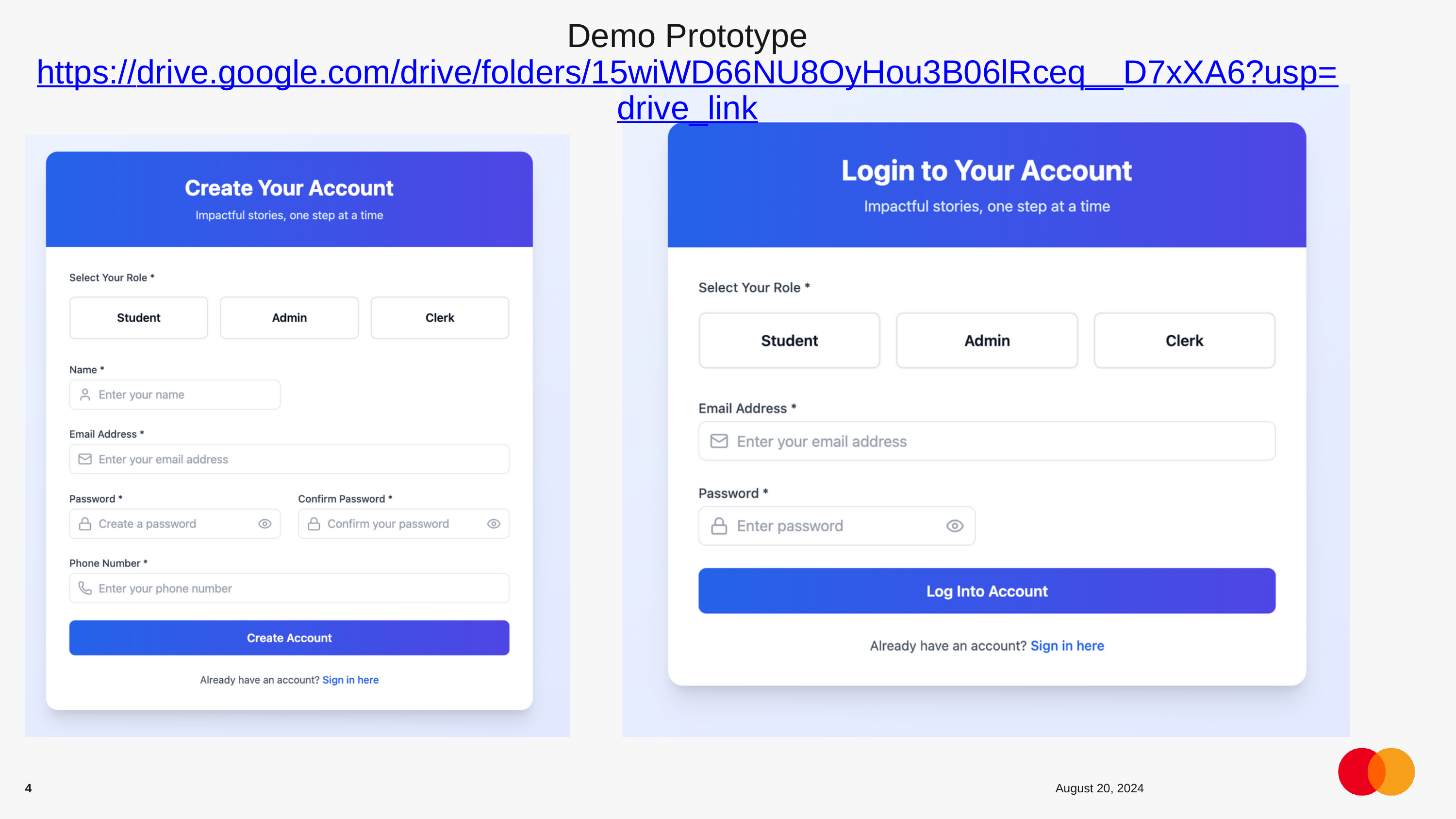

Demo Prototype
https://drive.google.com/drive/folders/15wiWD66NU8OyHou3B06lRceq__D7xXA6?usp=drive_link

4

August 20, 2024